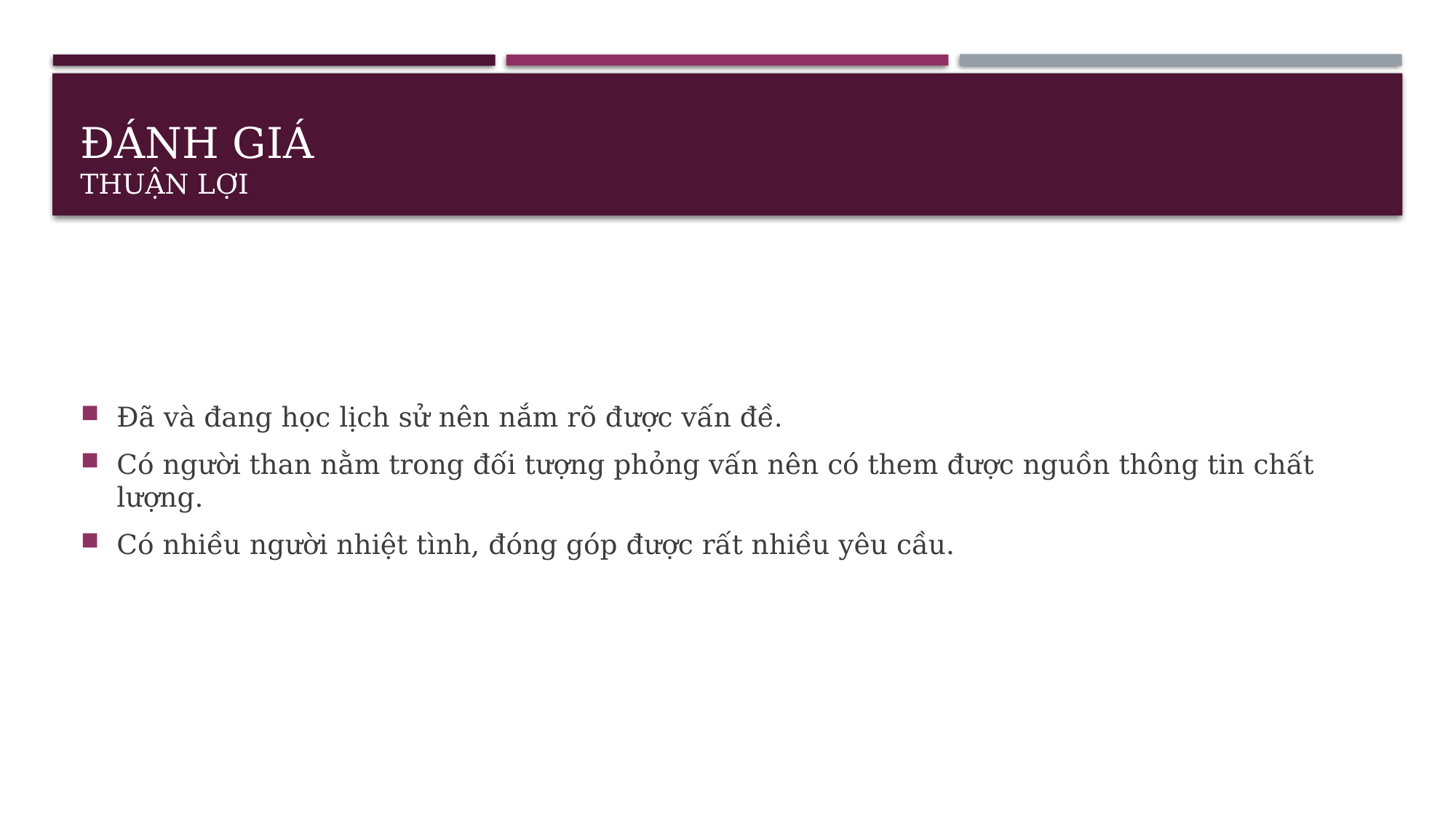

# Đánh giá thuận lợi
Đã và đang học lịch sử nên nắm rõ được vấn đề.
Có người than nằm trong đối tượng phỏng vấn nên có them được nguồn thông tin chất lượng.
Có nhiều người nhiệt tình, đóng góp được rất nhiều yêu cầu.